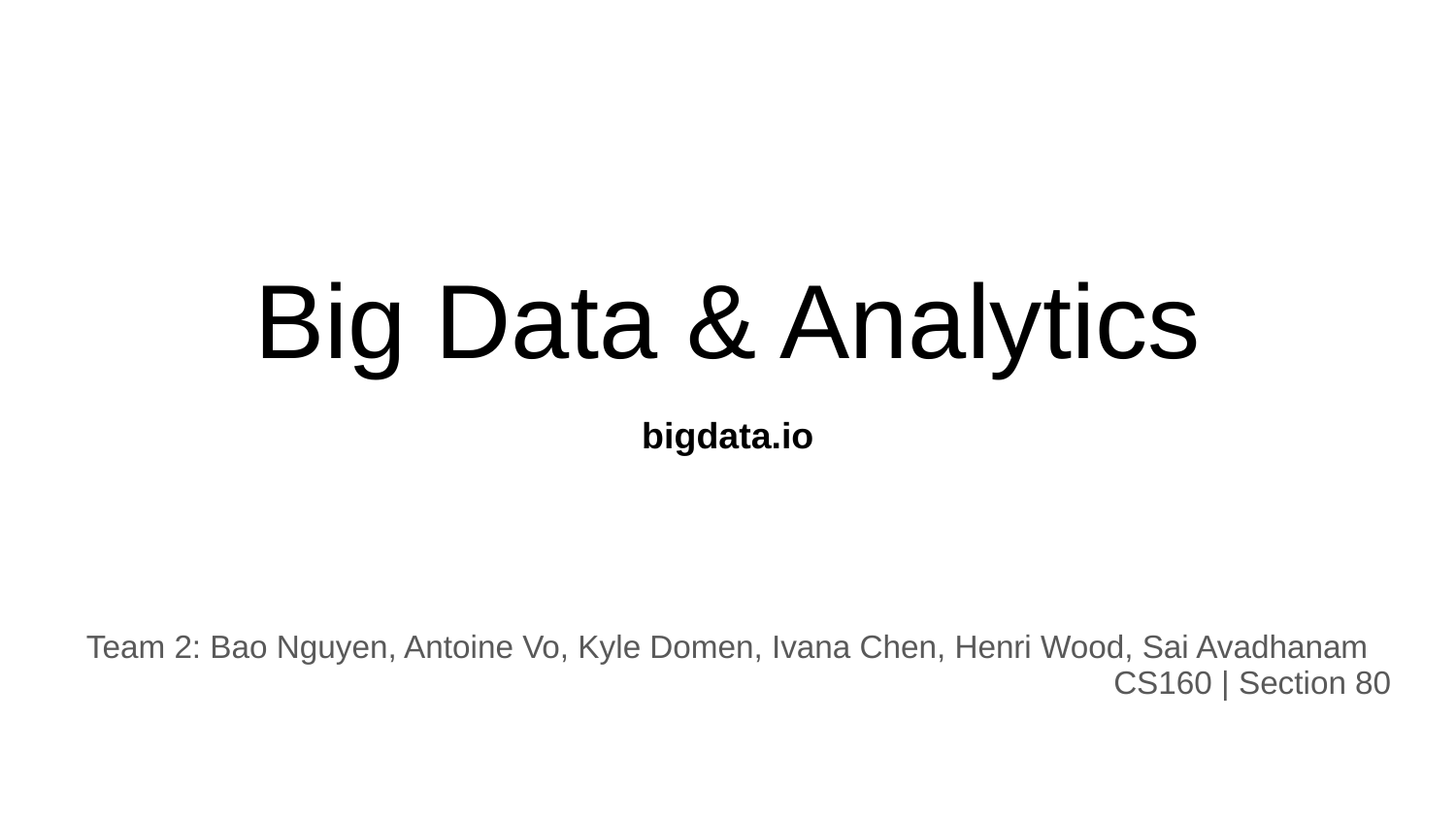

# Big Data & Analytics
bigdata.io

Team 2: Bao Nguyen, Antoine Vo, Kyle Domen, Ivana Chen, Henri Wood, Sai Avadhanam
CS160 | Section 80